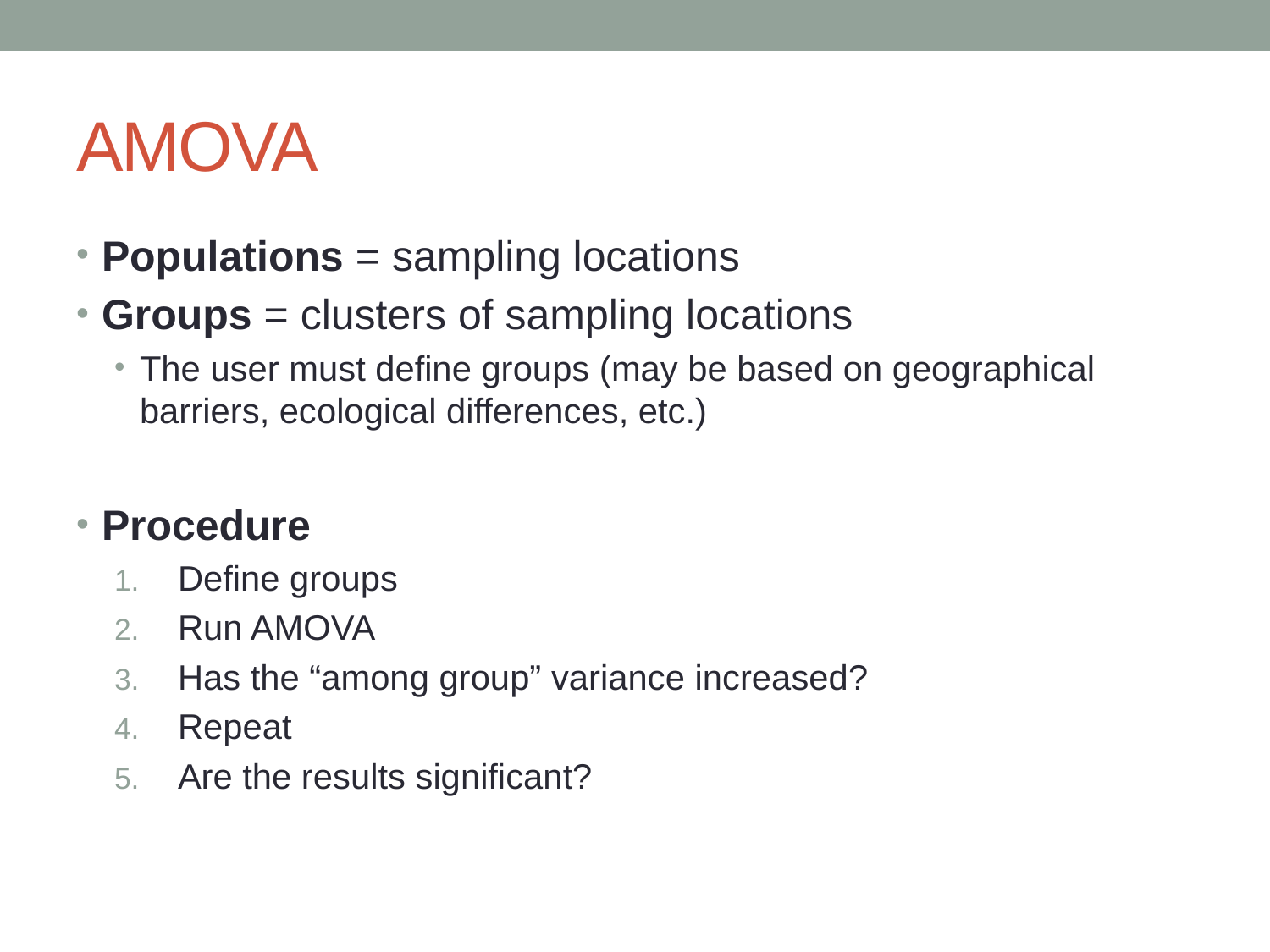

# AMOVA
Populations = sampling locations
Groups = clusters of sampling locations
The user must define groups (may be based on geographical barriers, ecological differences, etc.)

Procedure
Define groups
Run AMOVA
Has the “among group” variance increased?
Repeat
Are the results significant?